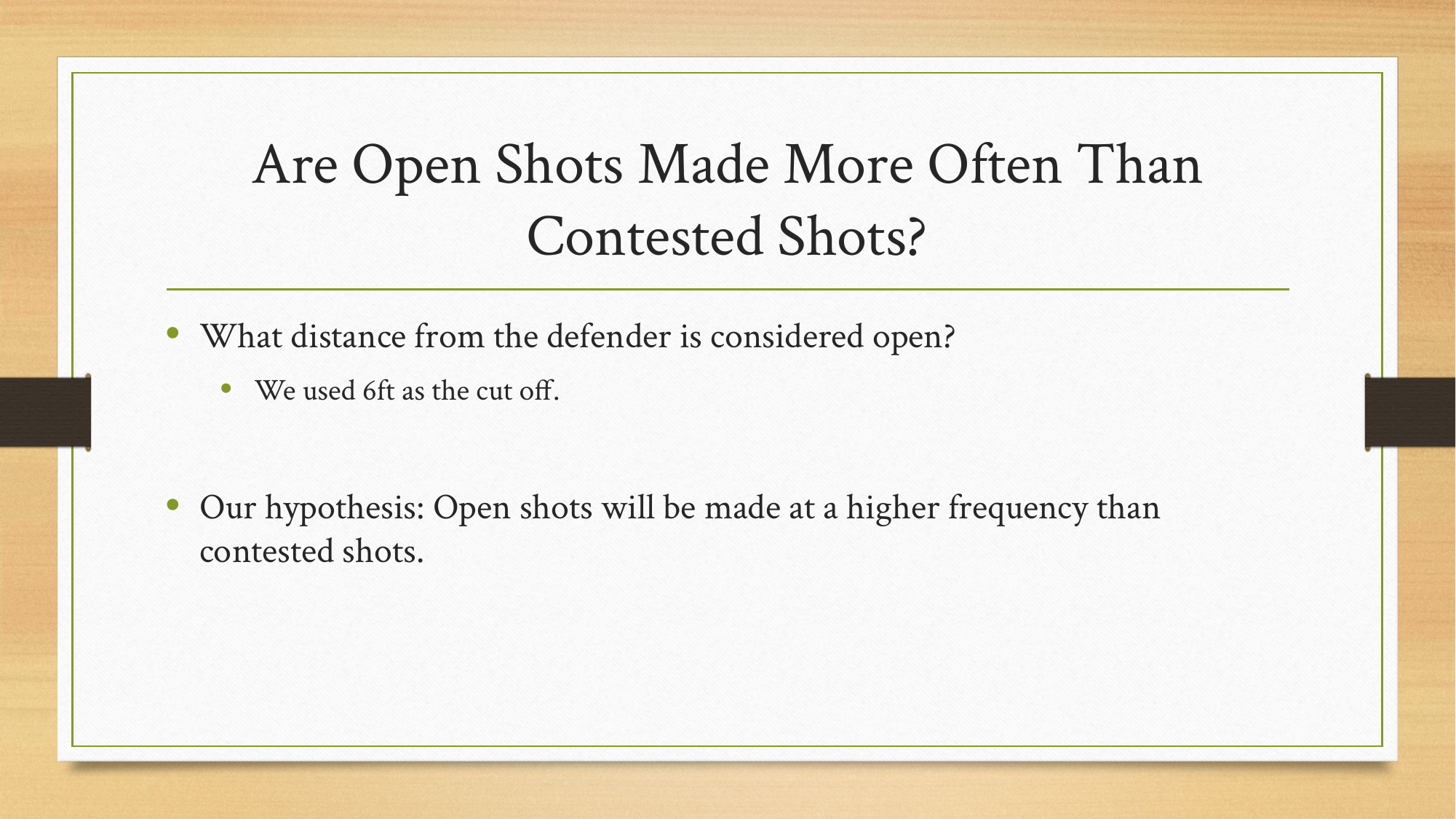

# Are Open Shots Made More Often Than Contested Shots?
What distance from the defender is considered open?
We used 6ft as the cut off.

Our hypothesis: Open shots will be made at a higher frequency than contested shots.